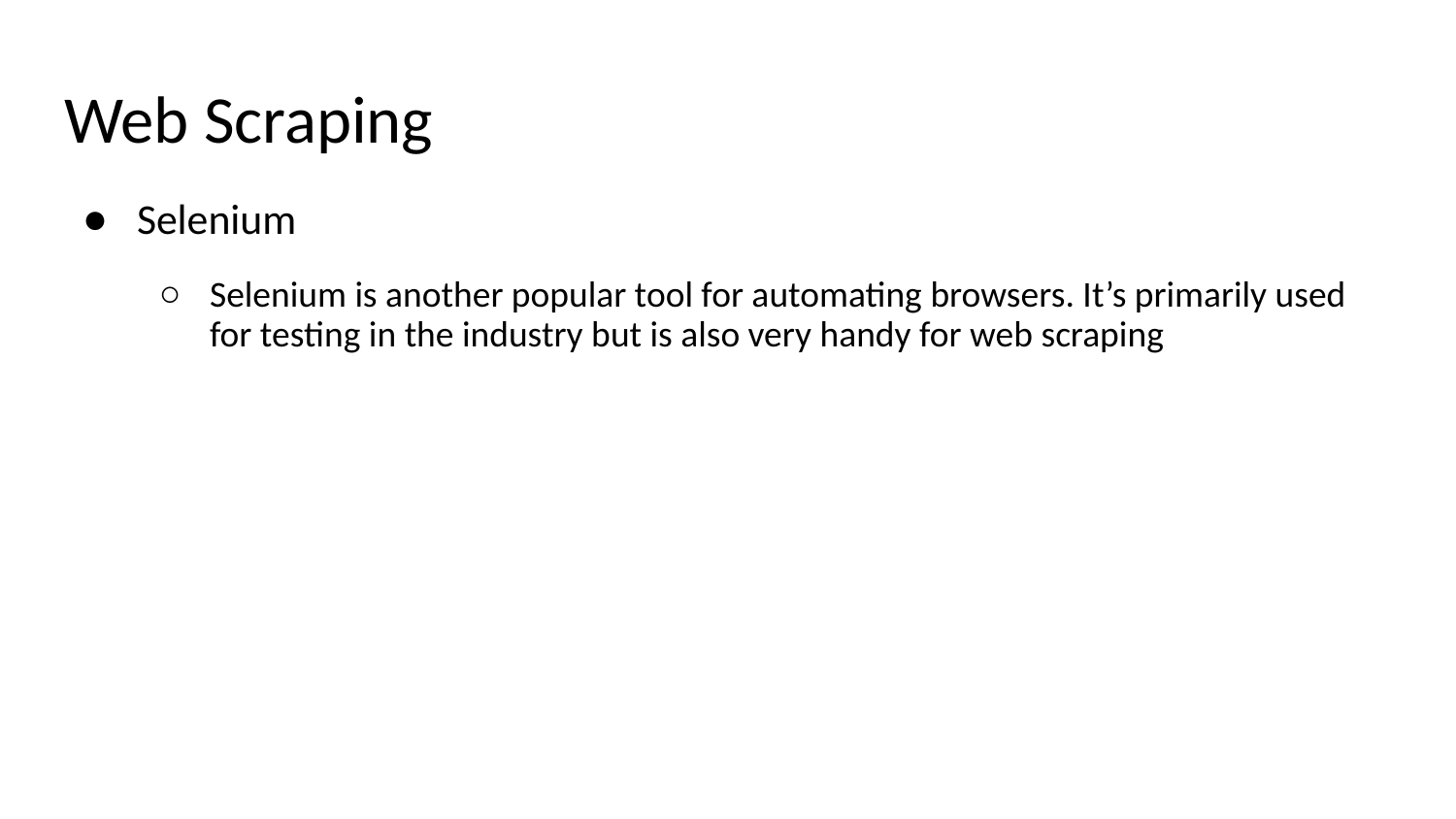

# Web Scraping
Selenium
Selenium is another popular tool for automating browsers. It’s primarily used for testing in the industry but is also very handy for web scraping